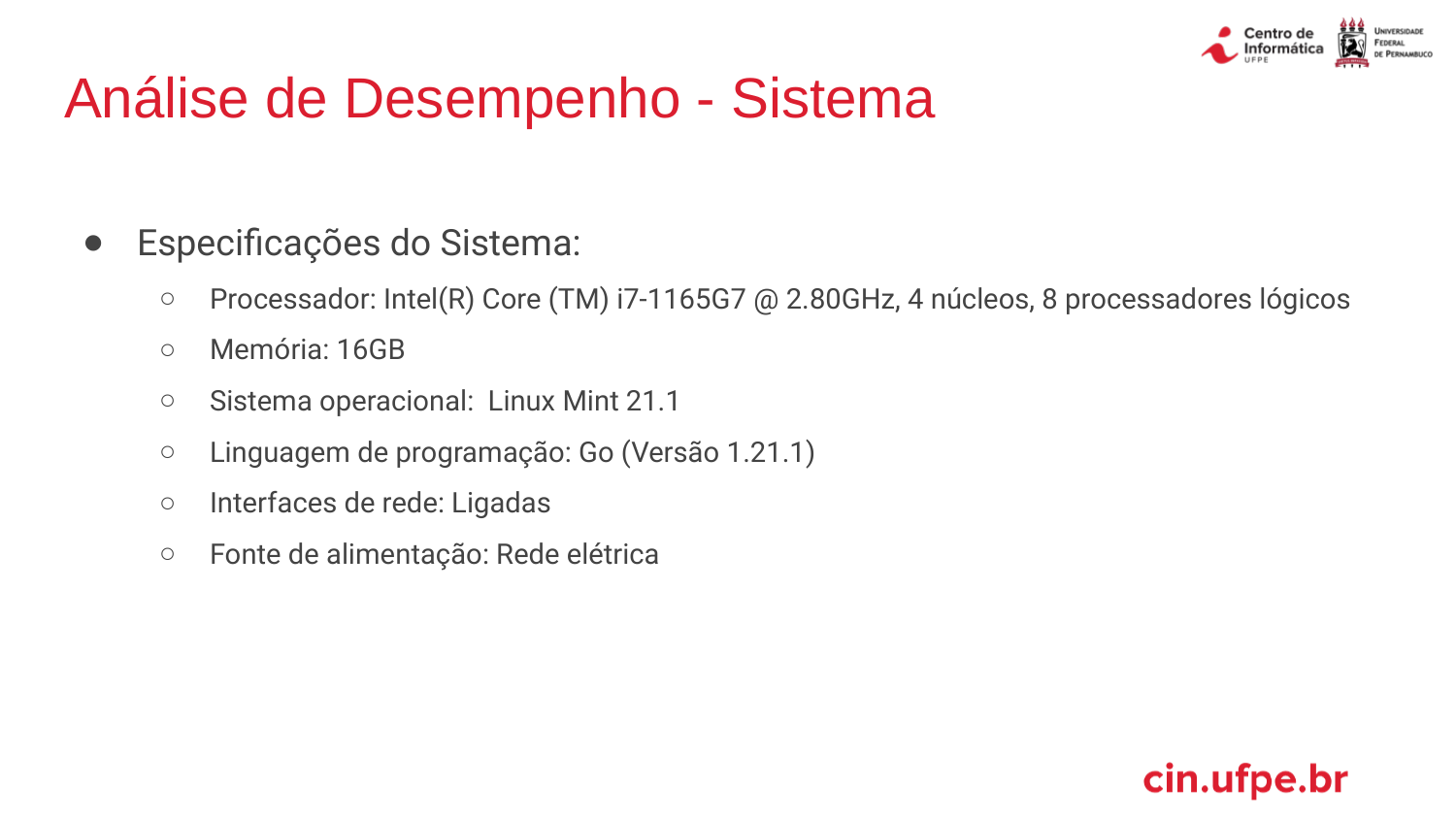

# Análise de Desempenho - Sistema
Especificações do Sistema:
Processador: Intel(R) Core (TM) i7-1165G7 @ 2.80GHz, 4 núcleos, 8 processadores lógicos
Memória: 16GB
Sistema operacional:  Linux Mint 21.1
Linguagem de programação: Go (Versão 1.21.1)
Interfaces de rede: Ligadas
Fonte de alimentação: Rede elétrica